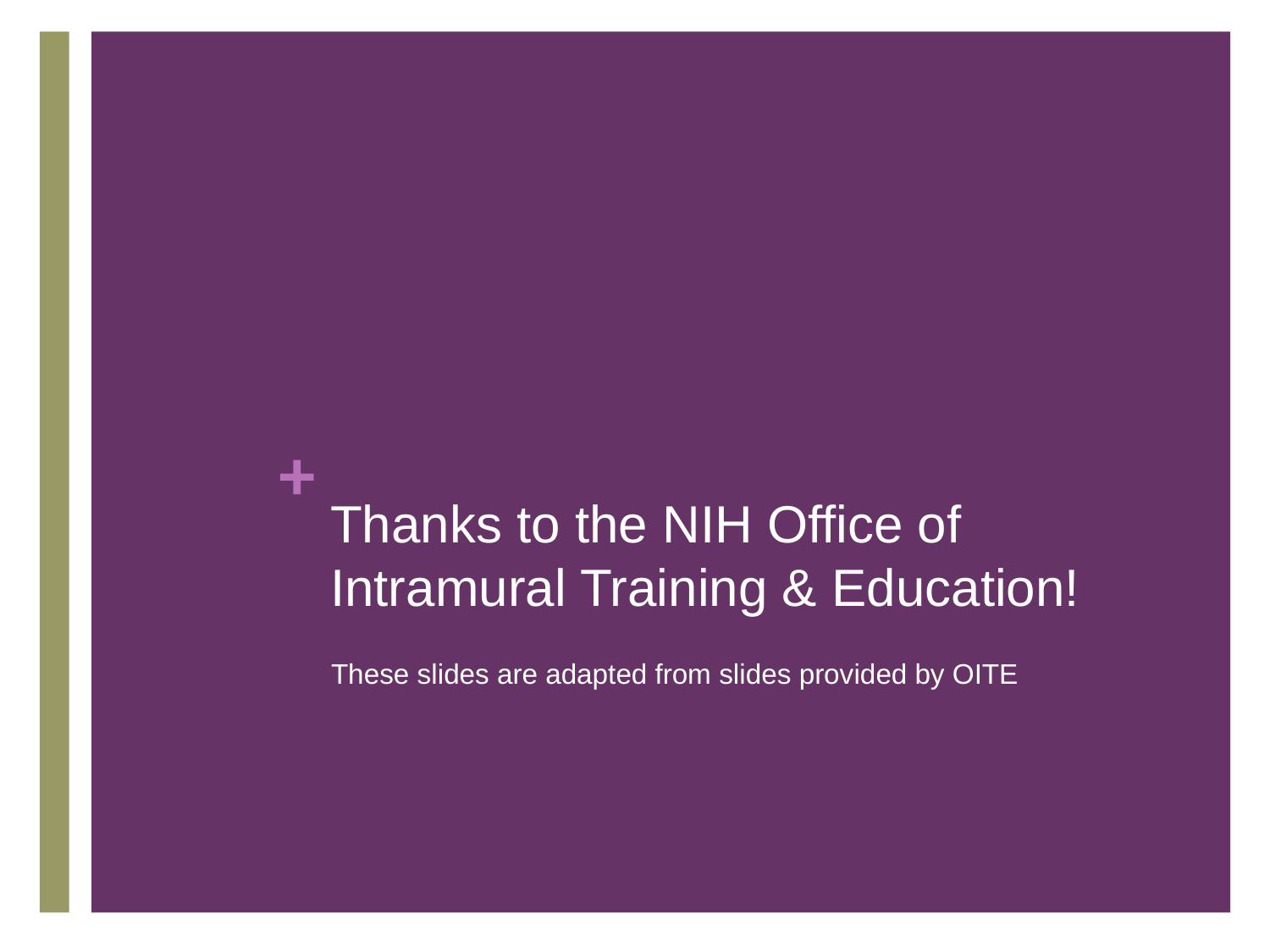

# Thanks to the NIH Office of Intramural Training & Education!
These slides are adapted from slides provided by OITE